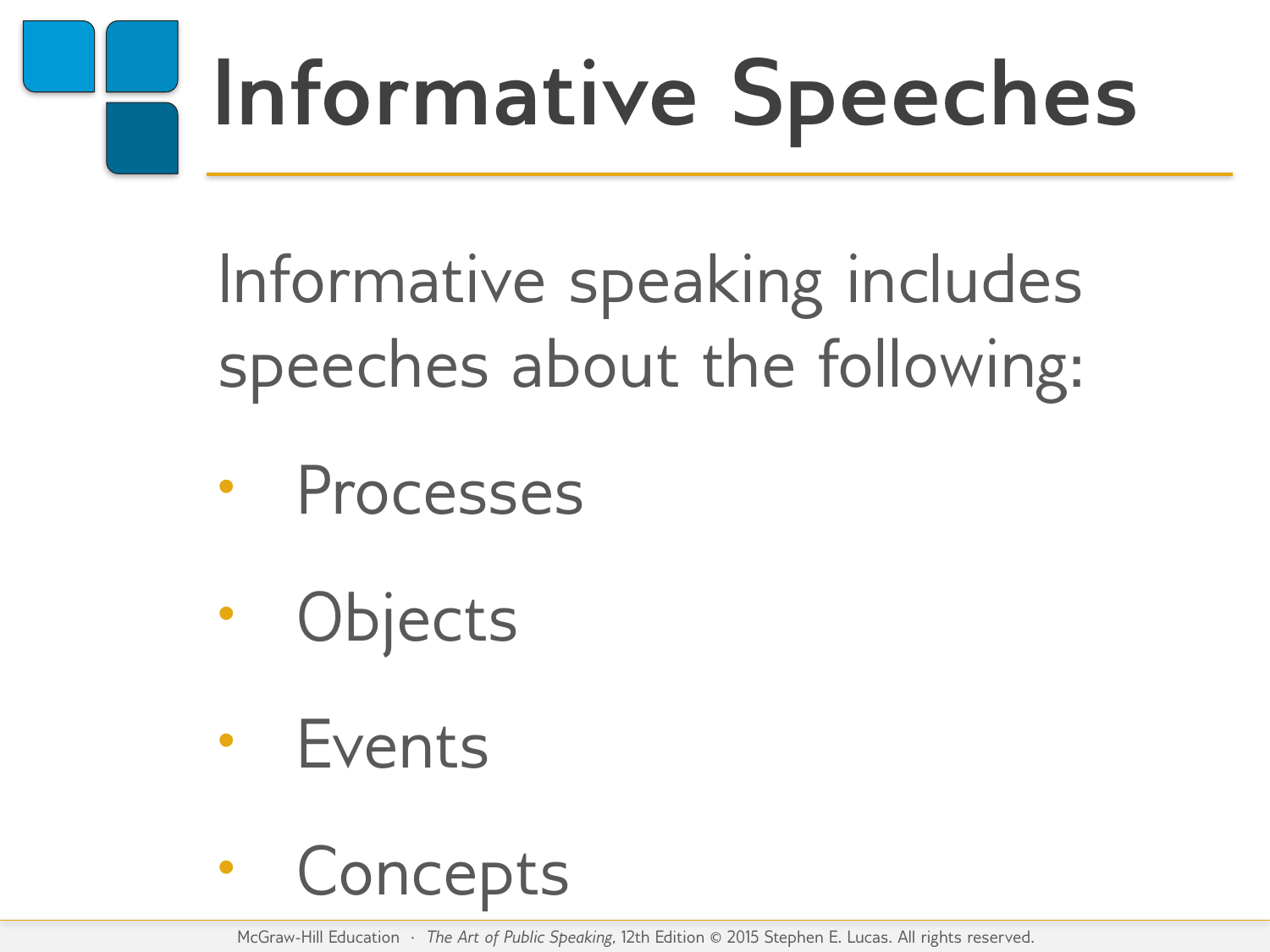

# Informative Speeches
Informative speaking includes speeches about the following:
Processes
Objects
Events
Concepts